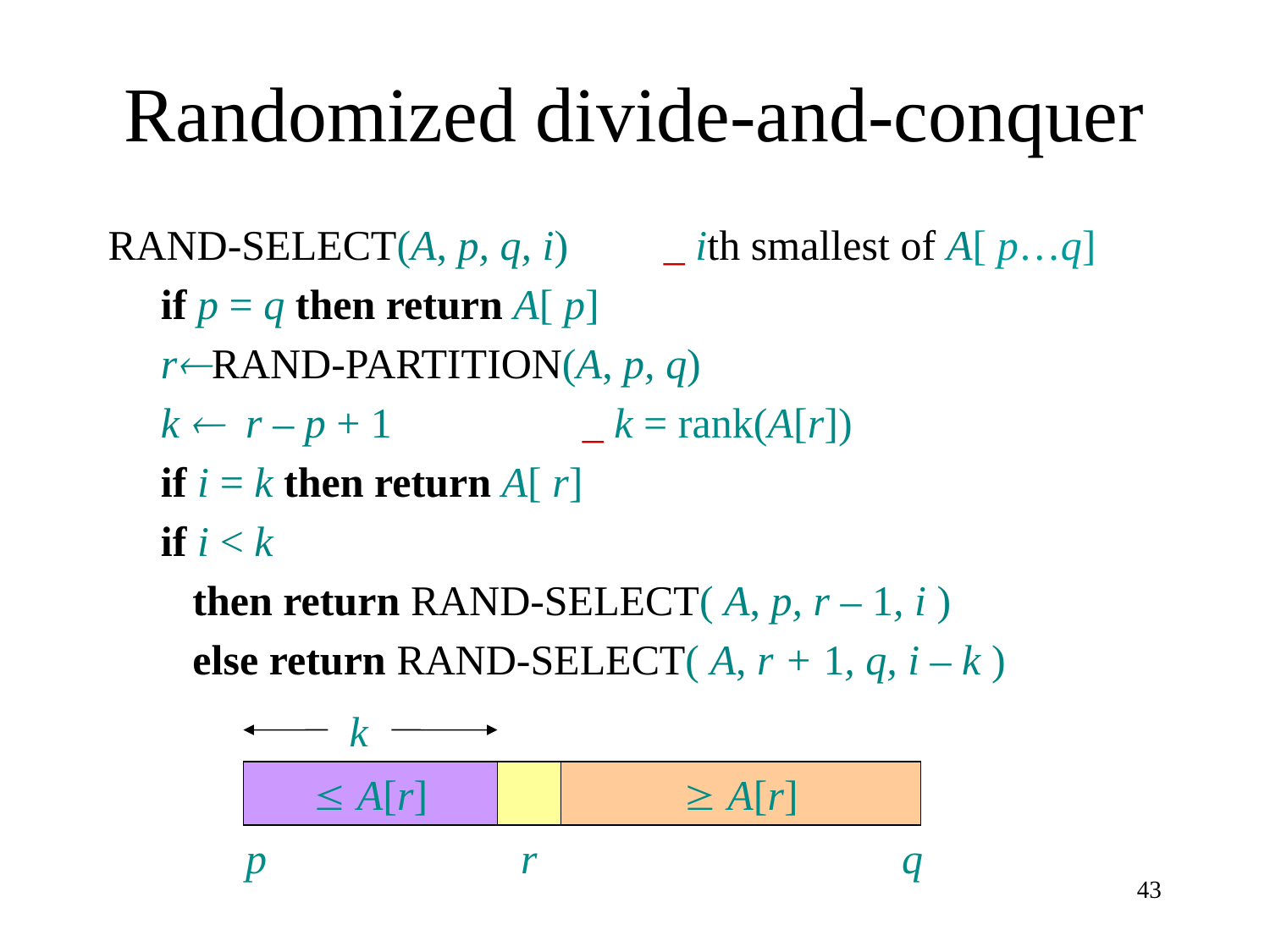

# Randomized divide-and-conquer
RAND-SELECT(A, p, q, i)         _ ith smallest of A[ p…q]
     if p = q then return A[ p]
     r←RAND-PARTITION(A, p, q)
     k ←  r – p + 1                  _ k = rank(A[r])
     if i = k then return A[ r]
     if i < k
        then return RAND-SELECT( A, p, r – 1, i )
        else return RAND-SELECT( A, r + 1, q, i – k )

k

≤ A[r]

≥ A[r]
p
r
q
43